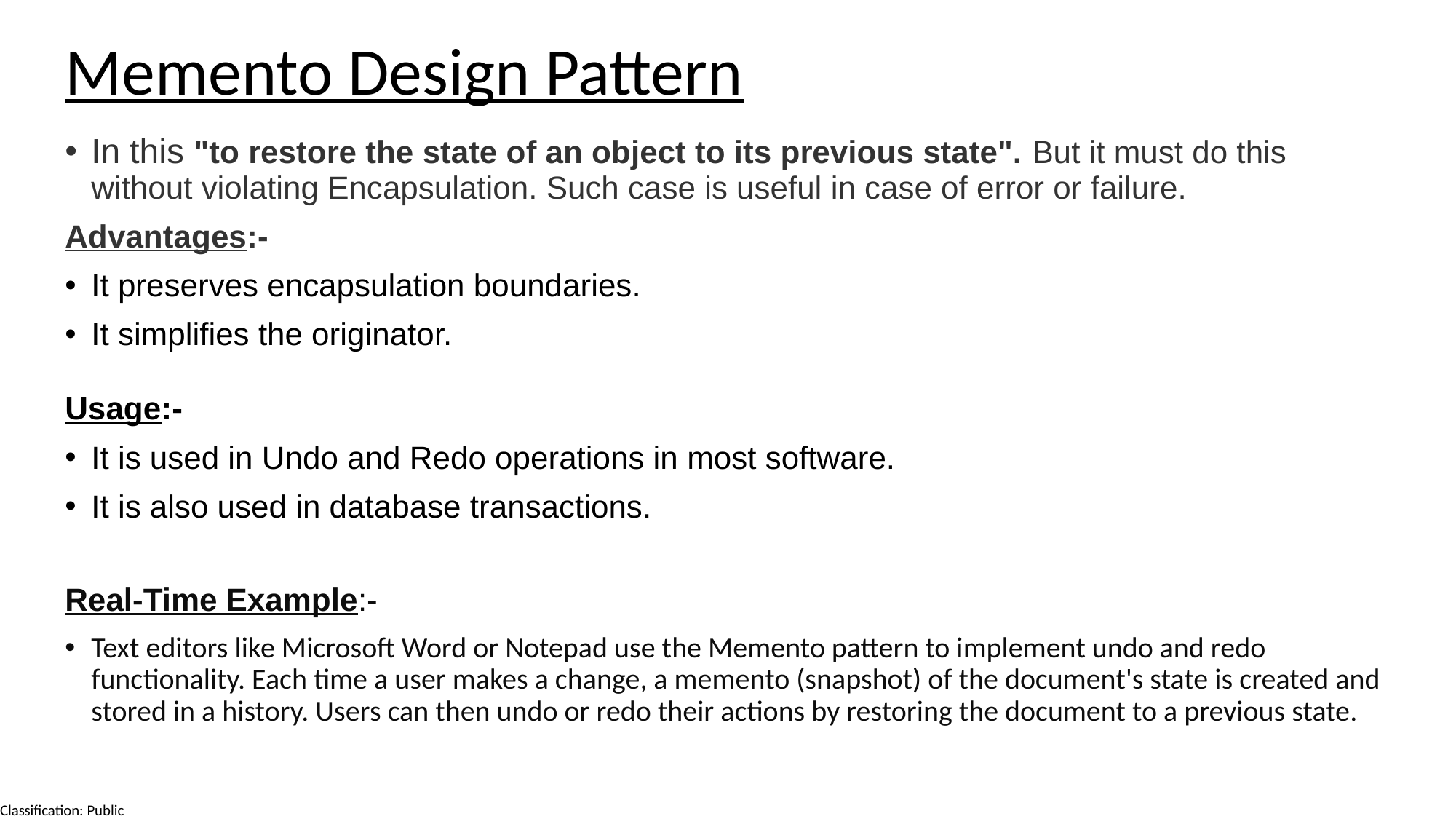

Memento Design Pattern
In this "to restore the state of an object to its previous state". But it must do this without violating Encapsulation. Such case is useful in case of error or failure.
Advantages:-
It preserves encapsulation boundaries.
It simplifies the originator.
Usage:-
It is used in Undo and Redo operations in most software.
It is also used in database transactions.

Real-Time Example:-
Text editors like Microsoft Word or Notepad use the Memento pattern to implement undo and redo functionality. Each time a user makes a change, a memento (snapshot) of the document's state is created and stored in a history. Users can then undo or redo their actions by restoring the document to a previous state.